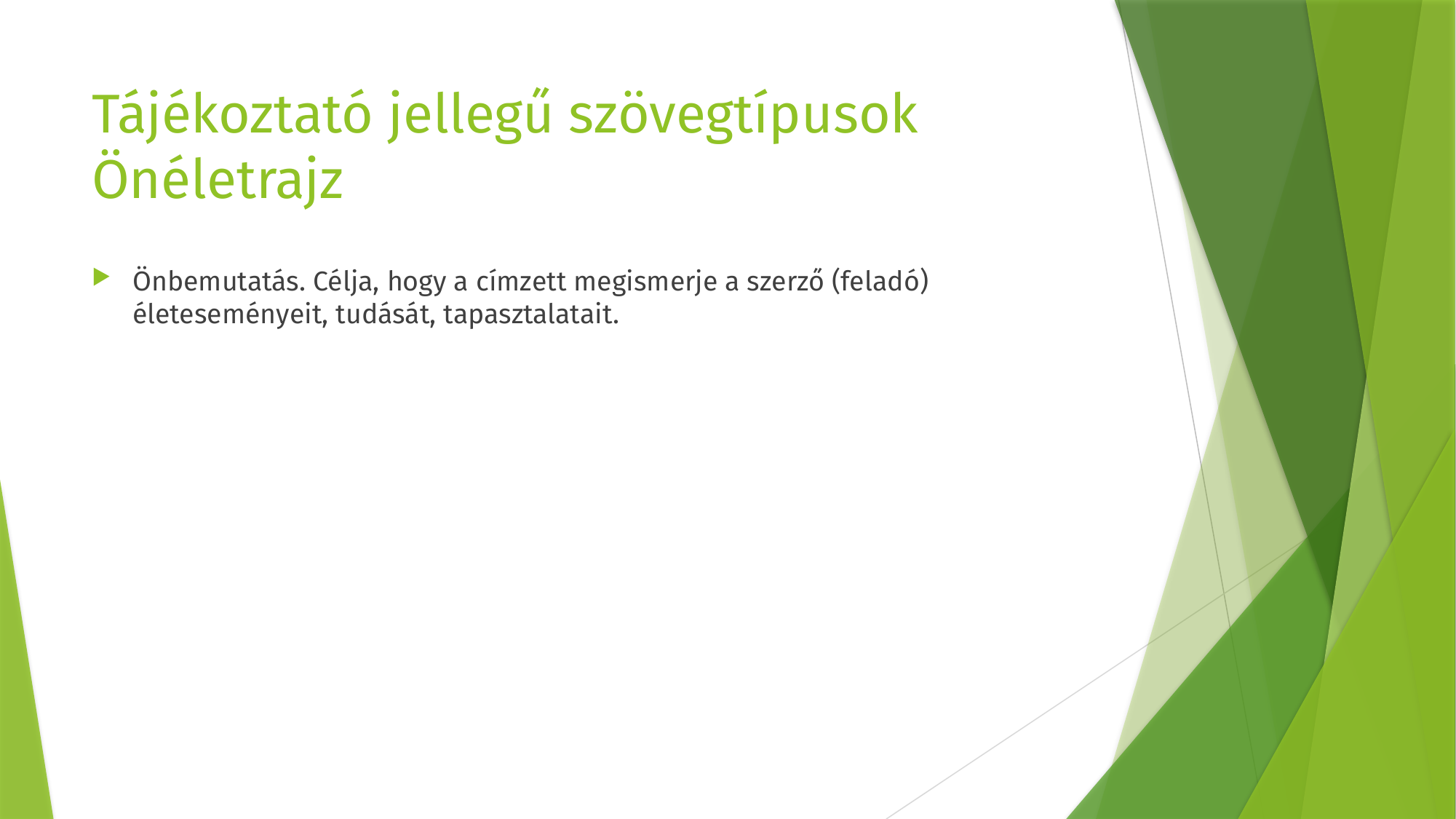

# Tájékoztató jellegű szövegtípusok Önéletrajz
Önbemutatás. Célja, hogy a címzett megismerje a szerző (feladó) életeseményeit, tudását, tapasztalatait.